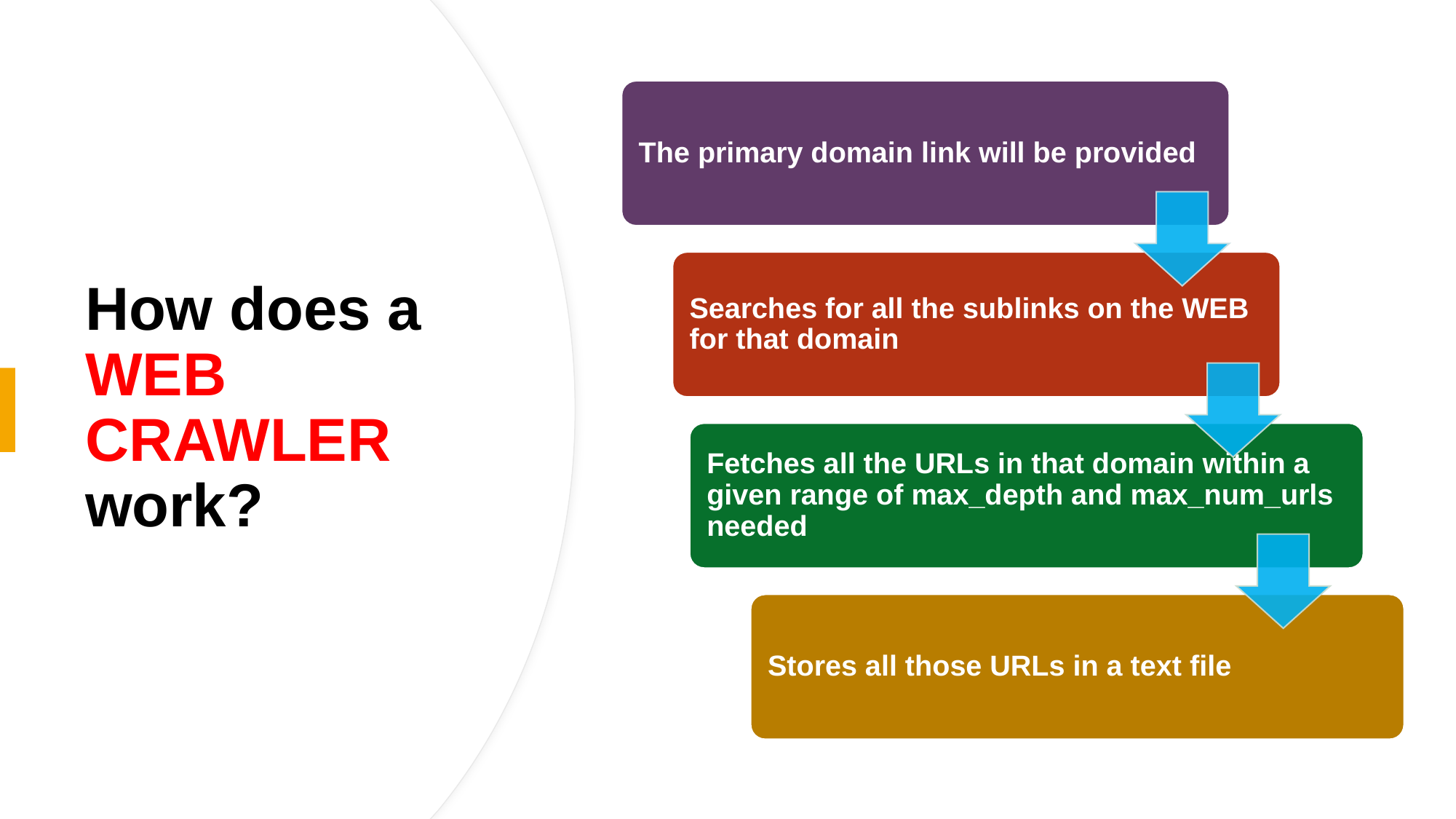

The primary domain link will be provided
Searches for all the sublinks on the WEB for that domain
Fetches all the URLs in that domain within a given range of max_depth and max_num_urls needed
Stores all those URLs in a text file

# How does a WEB CRAWLER work?